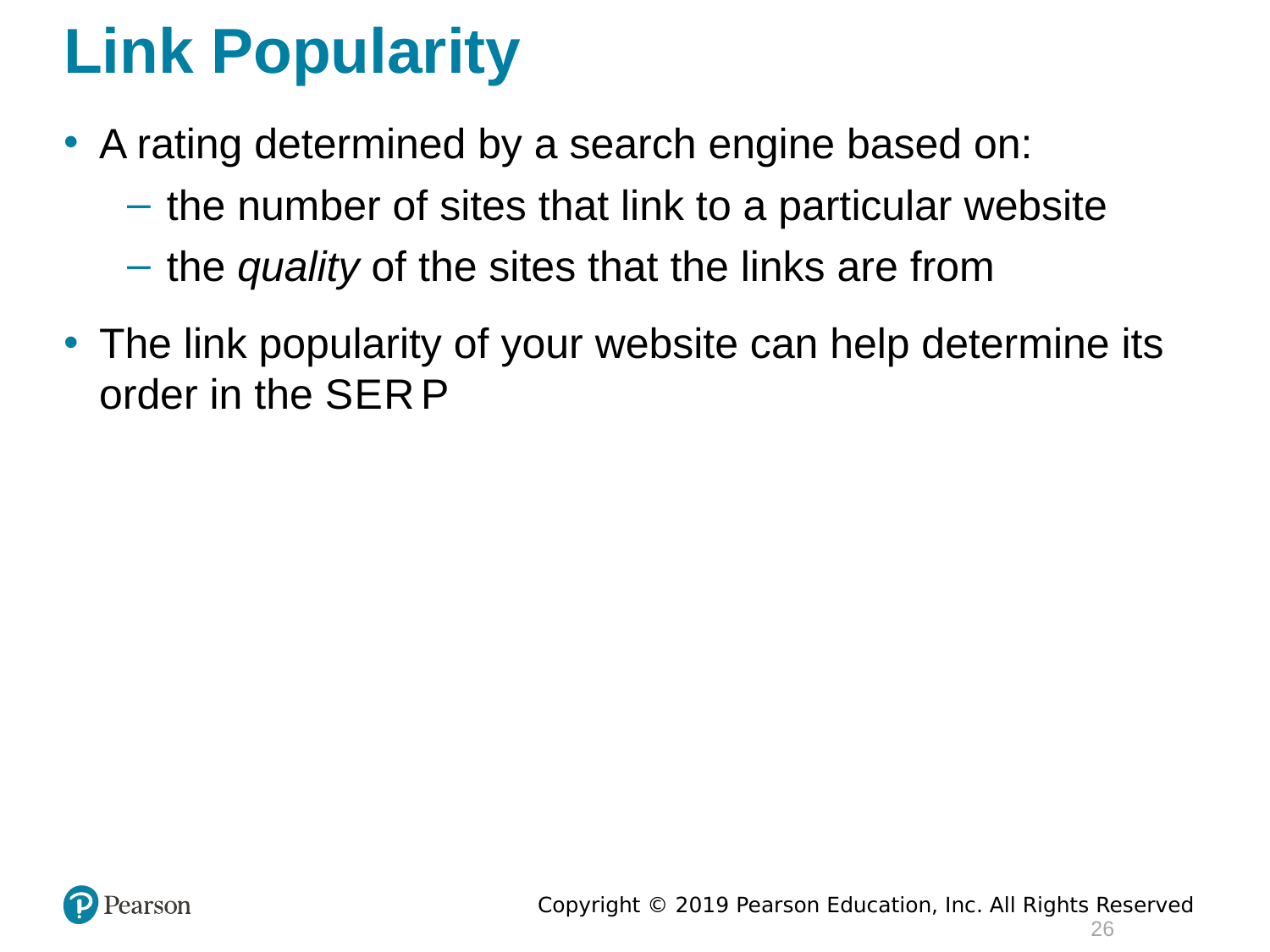

# Link Popularity
A rating determined by a search engine based on:
the number of sites that link to a particular website
the quality of the sites that the links are from
The link popularity of your website can help determine its order in the S E R P